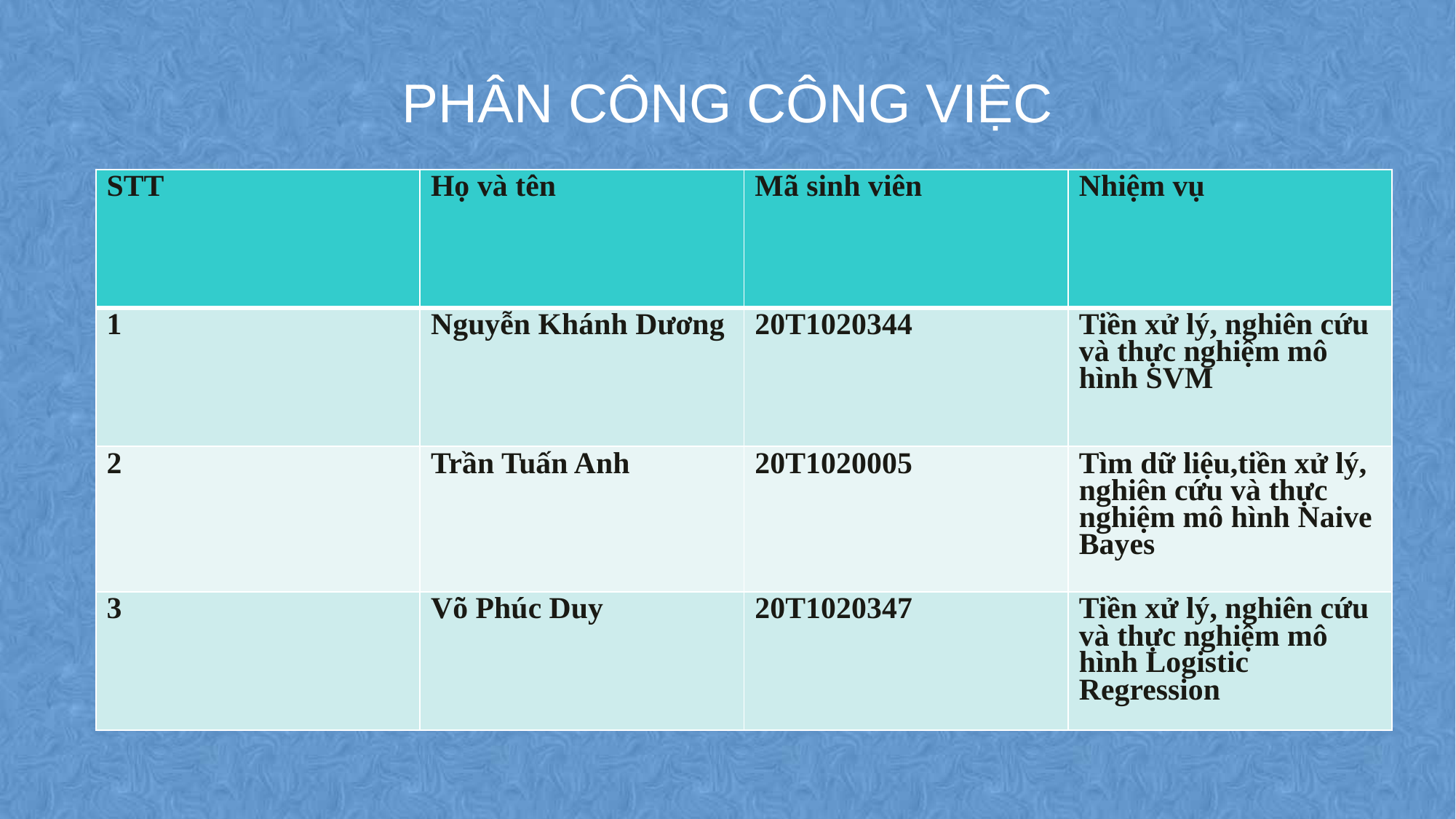

# PHÂN CÔNG CÔNG VIỆC
| STT | Họ và tên | Mã sinh viên | Nhiệm vụ |
| --- | --- | --- | --- |
| 1 | Nguyễn Khánh Dương | 20T1020344 | Tiền xử lý, nghiên cứu và thực nghiệm mô hình SVM |
| 2 | Trần Tuấn Anh | 20T1020005 | Tìm dữ liệu,tiền xử lý, nghiên cứu và thực nghiệm mô hình Naive Bayes |
| 3 | Võ Phúc Duy | 20T1020347 | Tiền xử lý, nghiên cứu và thực nghiệm mô hình Logistic Regression |
25